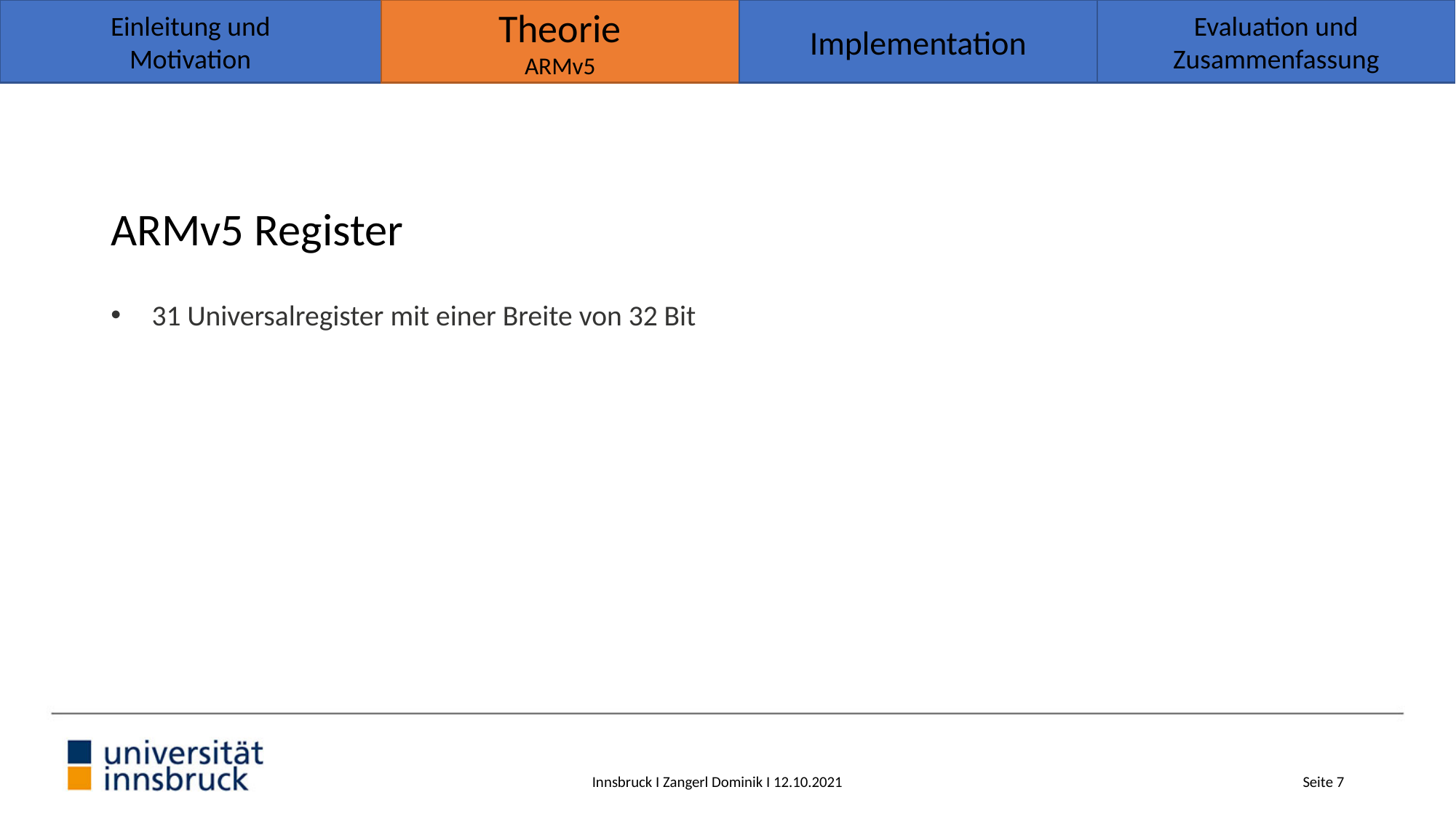

Theorie
ARMv5
Implementation
Evaluation und
Zusammenfassung
Einleitung und
Motivation
# ARMv5 Register
31 Universalregister mit einer Breite von 32 Bit

Innsbruck I Zangerl Dominik I 12.10.2021
Seite 7